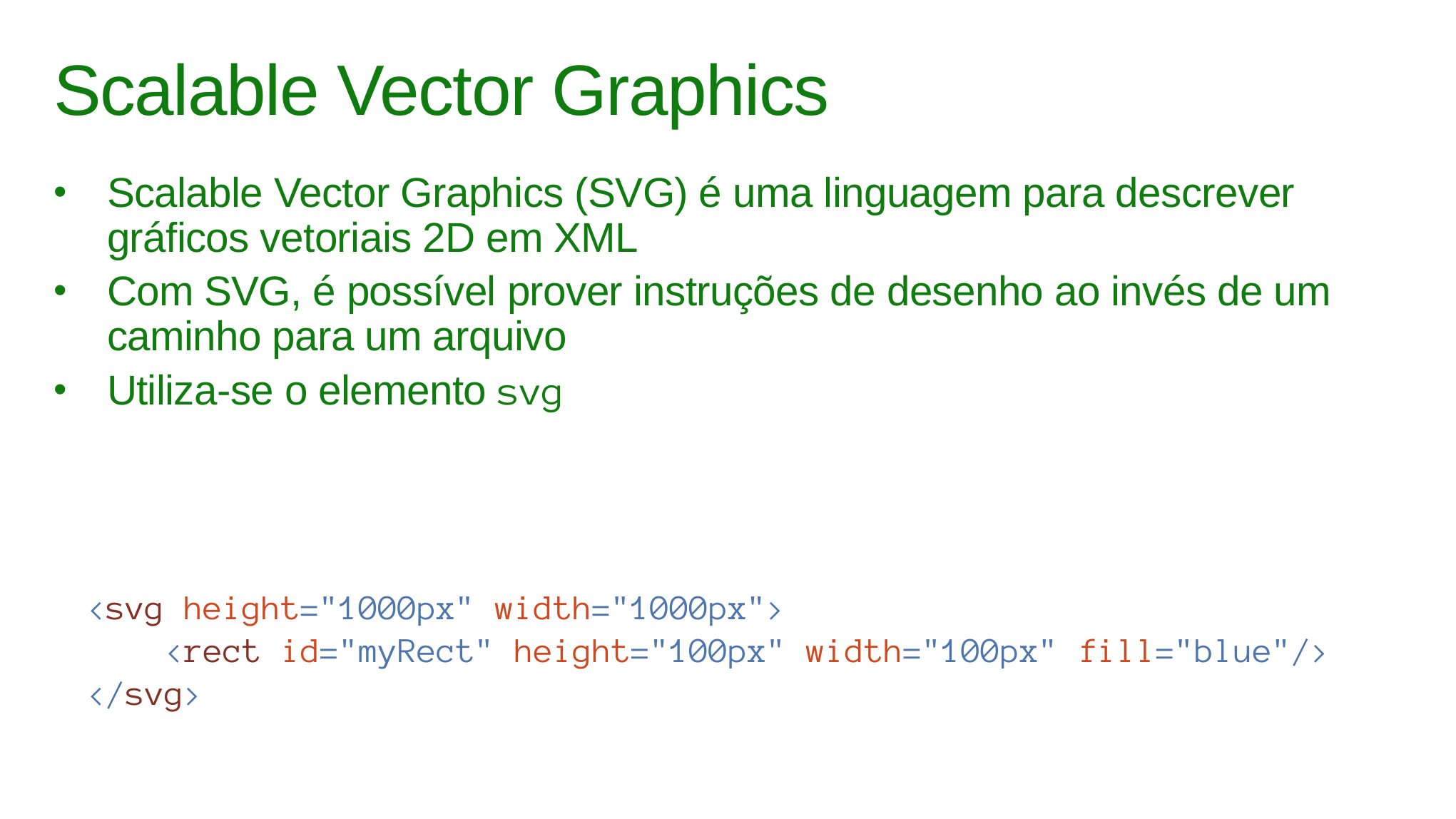

# Scalable Vector Graphics
Scalable Vector Graphics (SVG) é uma linguagem para descrever gráficos vetoriais 2D em XML
Com SVG, é possível prover instruções de desenho ao invés de um caminho para um arquivo
Utiliza-se o elemento svg
<svg height="1000px" width="1000px">
    <rect id="myRect" height="100px" width="100px" fill="blue"/>
</svg>